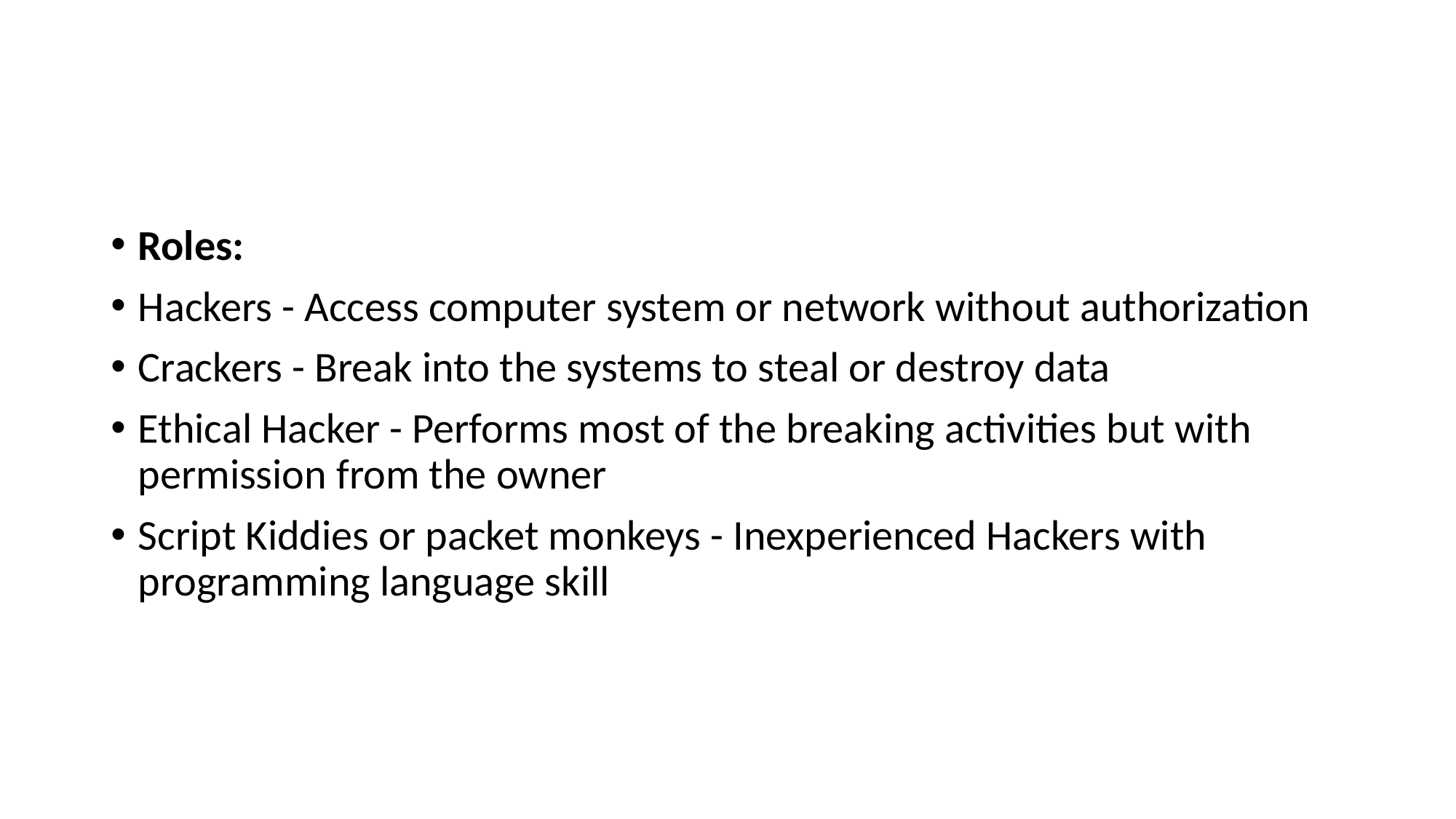

#
Roles:
Hackers - Access computer system or network without authorization
Crackers - Break into the systems to steal or destroy data
Ethical Hacker - Performs most of the breaking activities but with permission from the owner
Script Kiddies or packet monkeys - Inexperienced Hackers with programming language skill